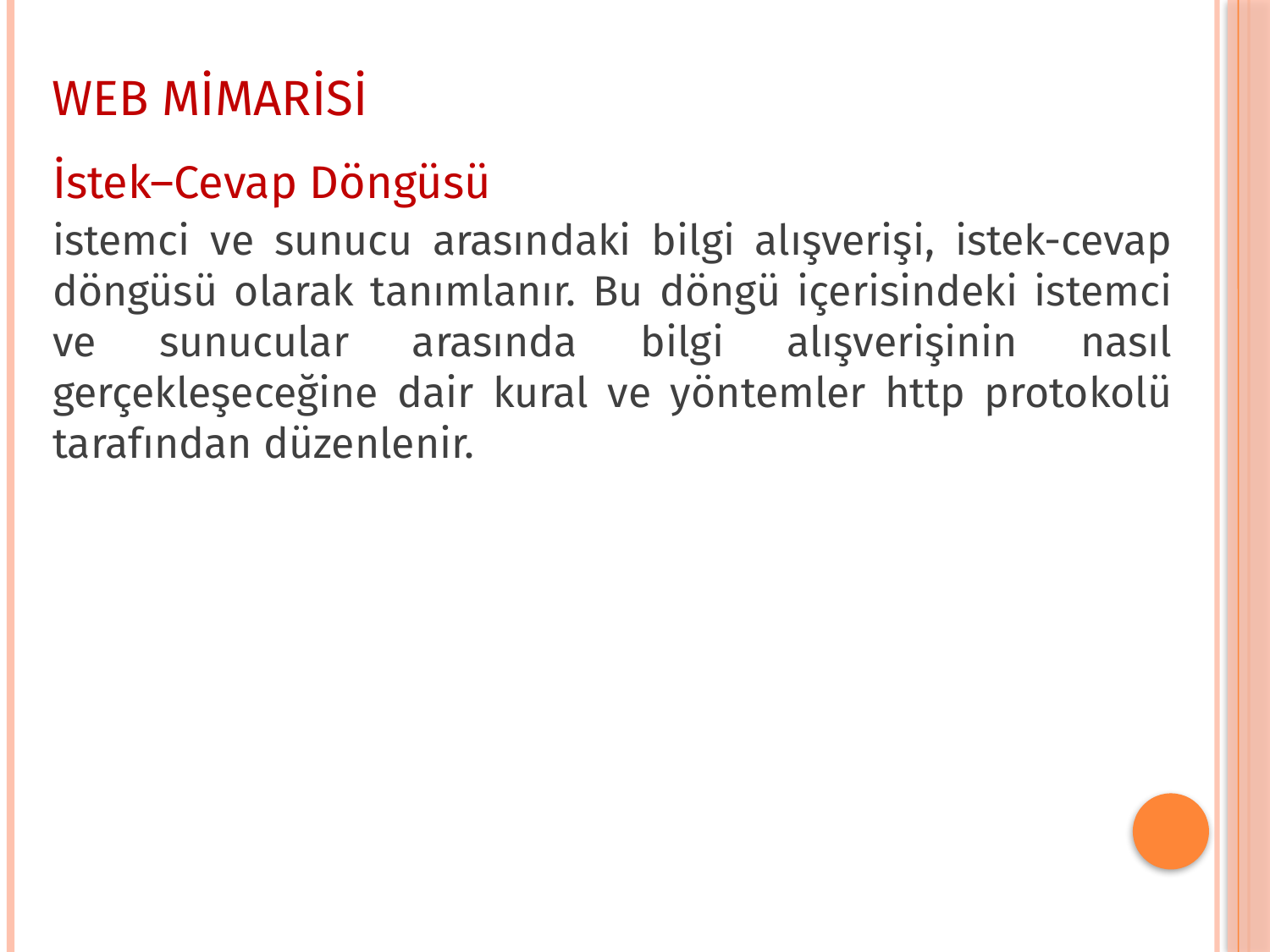

WEB MİMARİSİ
İstek–Cevap Döngüsü
istemci ve sunucu arasındaki bilgi alışverişi, istek-cevap döngüsü olarak tanımlanır. Bu döngü içerisindeki istemci ve sunucular arasında bilgi alışverişinin nasıl gerçekleşeceğine dair kural ve yöntemler http protokolü tarafından düzenlenir.